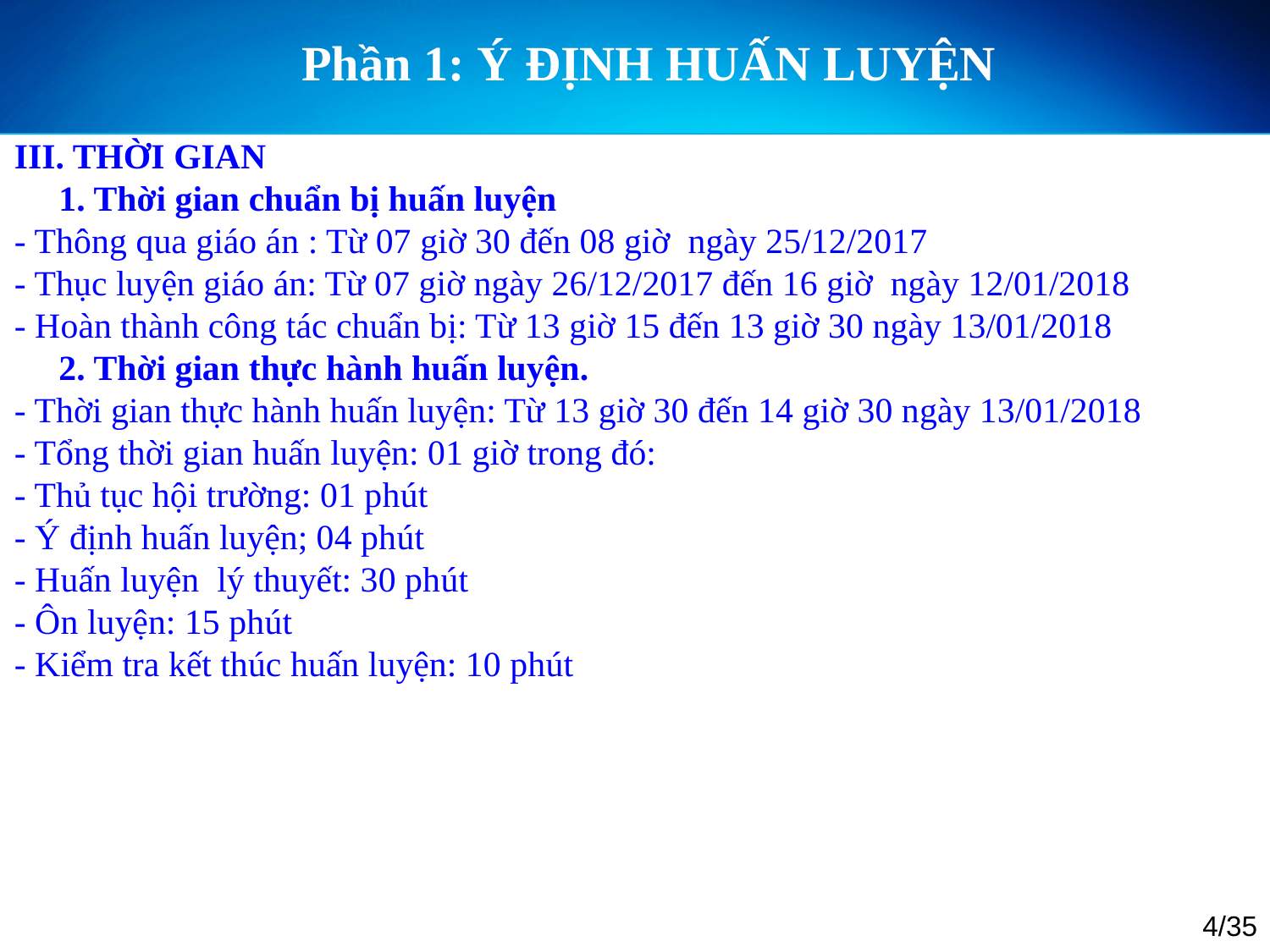

Phần 1: Ý ĐỊNH HUẤN LUYỆN
III. THỜI GIAN
     1. Thời gian chuẩn bị huấn luyện
- Thông qua giáo án : Từ 07 giờ 30 đến 08 giờ  ngày 25/12/2017
- Thục luyện giáo án: Từ 07 giờ ngày 26/12/2017 đến 16 giờ  ngày 12/01/2018
- Hoàn thành công tác chuẩn bị: Từ 13 giờ 15 đến 13 giờ 30 ngày 13/01/2018
     2. Thời gian thực hành huấn luyện.
- Thời gian thực hành huấn luyện: Từ 13 giờ 30 đến 14 giờ 30 ngày 13/01/2018
- Tổng thời gian huấn luyện: 01 giờ trong đó:
- Thủ tục hội trường: 01 phút
- Ý định huấn luyện; 04 phút
- Huấn luyện  lý thuyết: 30 phút
- Ôn luyện: 15 phút
- Kiểm tra kết thúc huấn luyện: 10 phút
4/35